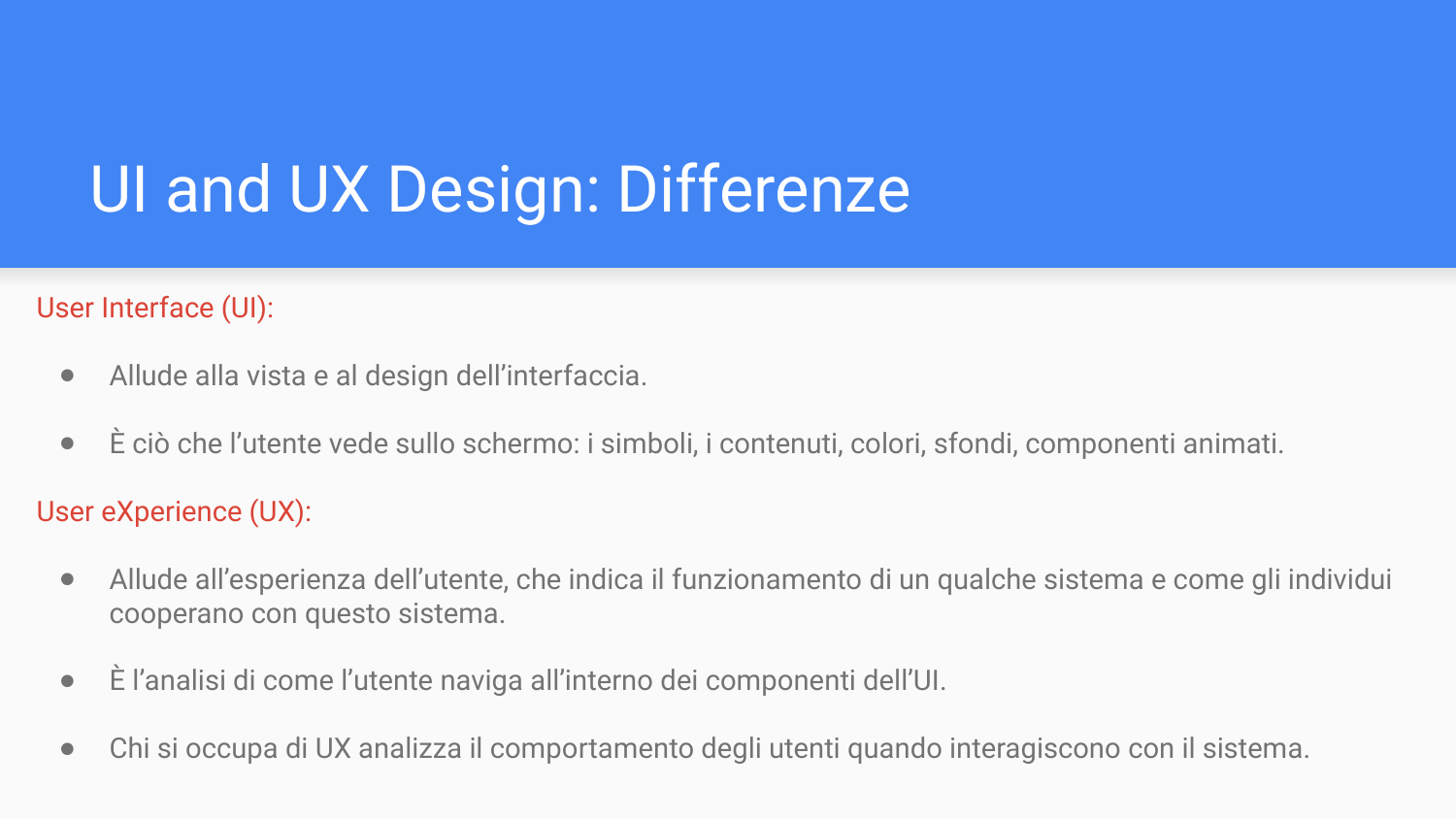

# UI and UX Design: Differenze
User Interface (UI):

Allude alla vista e al design dell’interfaccia.

È ciò che l’utente vede sullo schermo: i simboli, i contenuti, colori, sfondi, componenti animati.

User eXperience (UX):

Allude all’esperienza dell’utente, che indica il funzionamento di un qualche sistema e come gli individui cooperano con questo sistema.

È l’analisi di come l’utente naviga all’interno dei componenti dell’UI.

Chi si occupa di UX analizza il comportamento degli utenti quando interagiscono con il sistema.